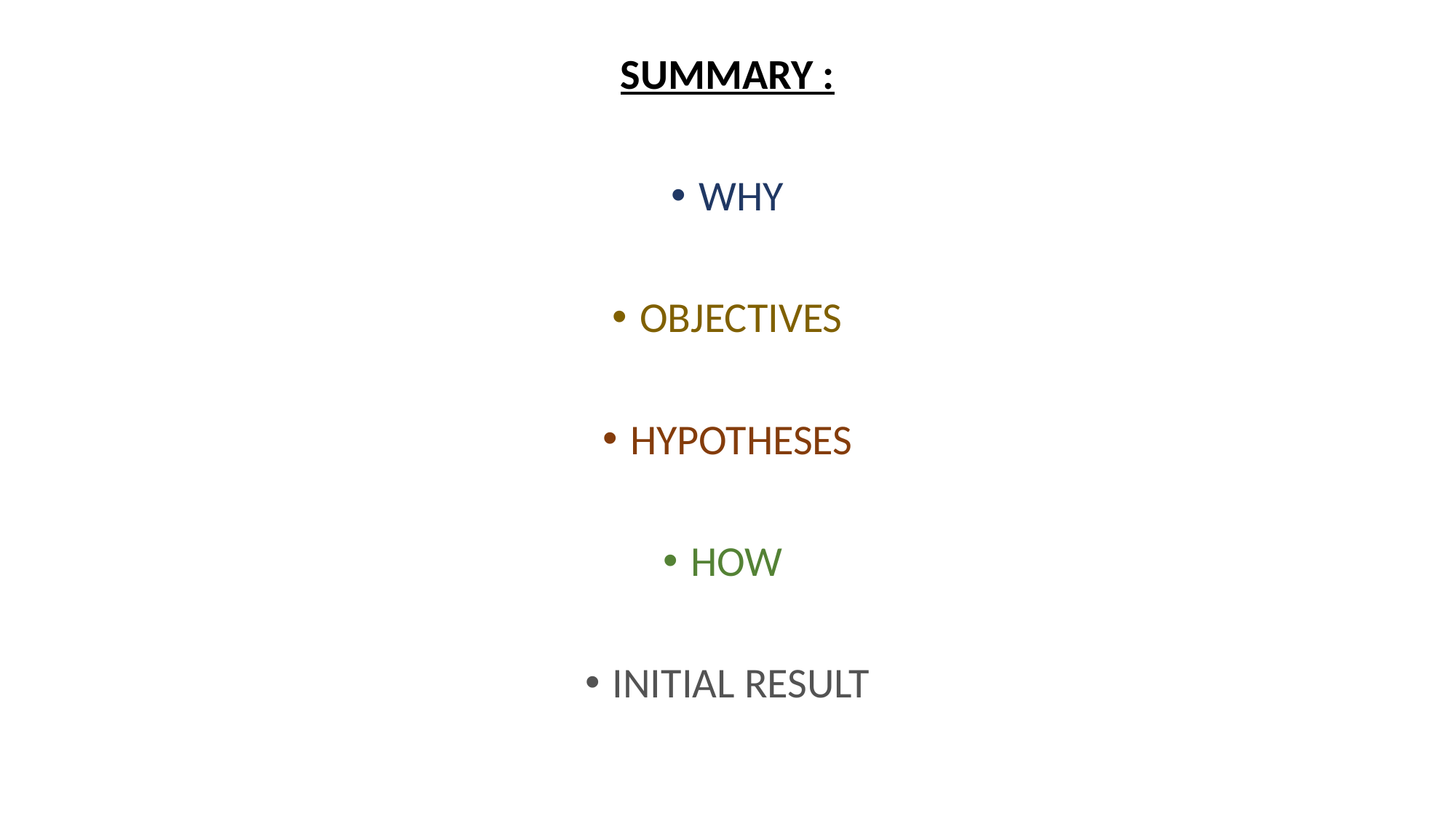

SUMMARY :

WHY

OBJECTIVES

HYPOTHESES

HOW

INITIAL RESULT